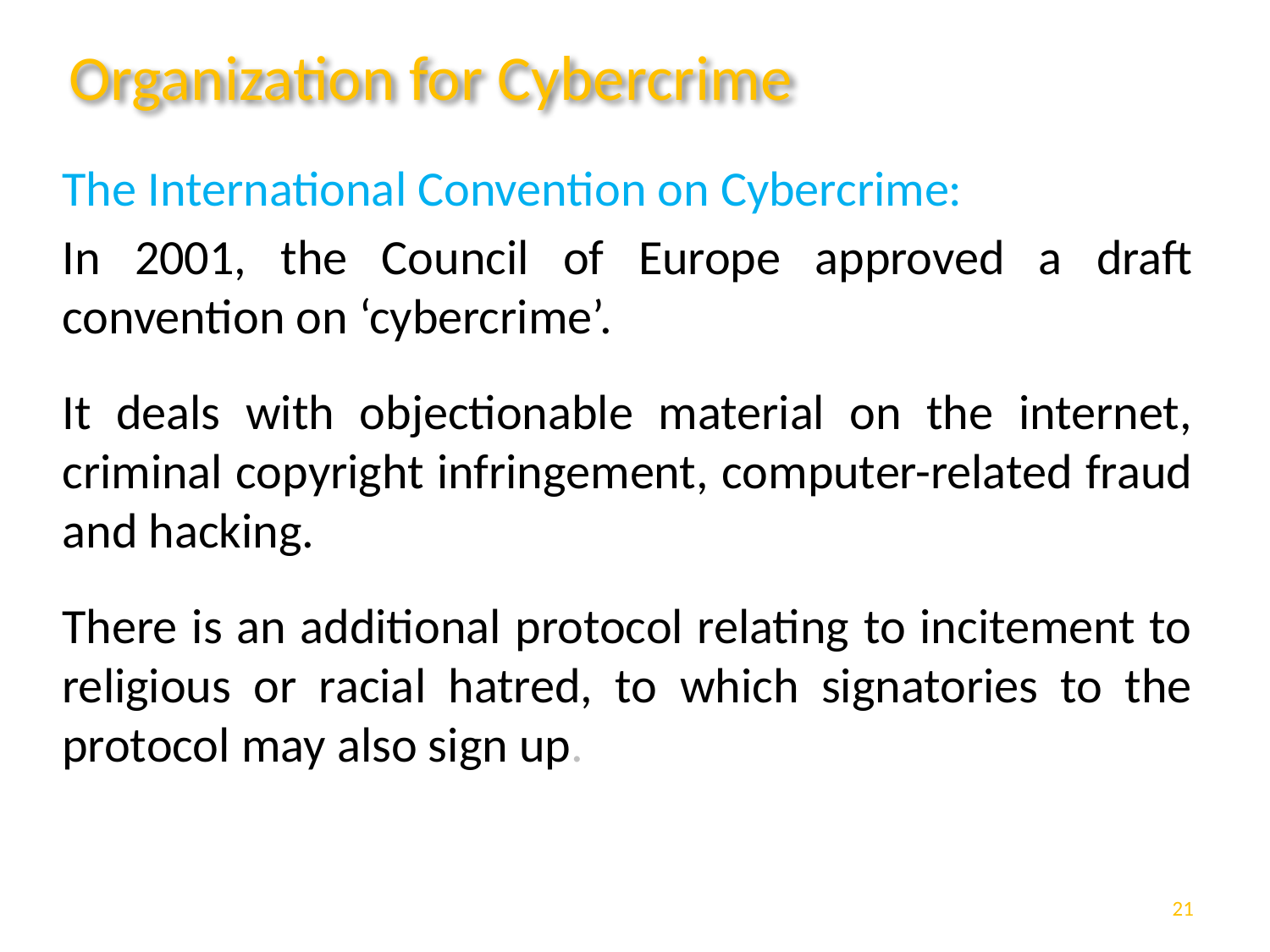

# Organization for Cybercrime
The International Convention on Cybercrime:
In 2001, the Council of Europe approved a draft convention on ‘cybercrime’.

It deals with objectionable material on the internet, criminal copyright infringement, computer-related fraud and hacking.

There is an additional protocol relating to incitement to religious or racial hatred, to which signatories to the protocol may also sign up.

21